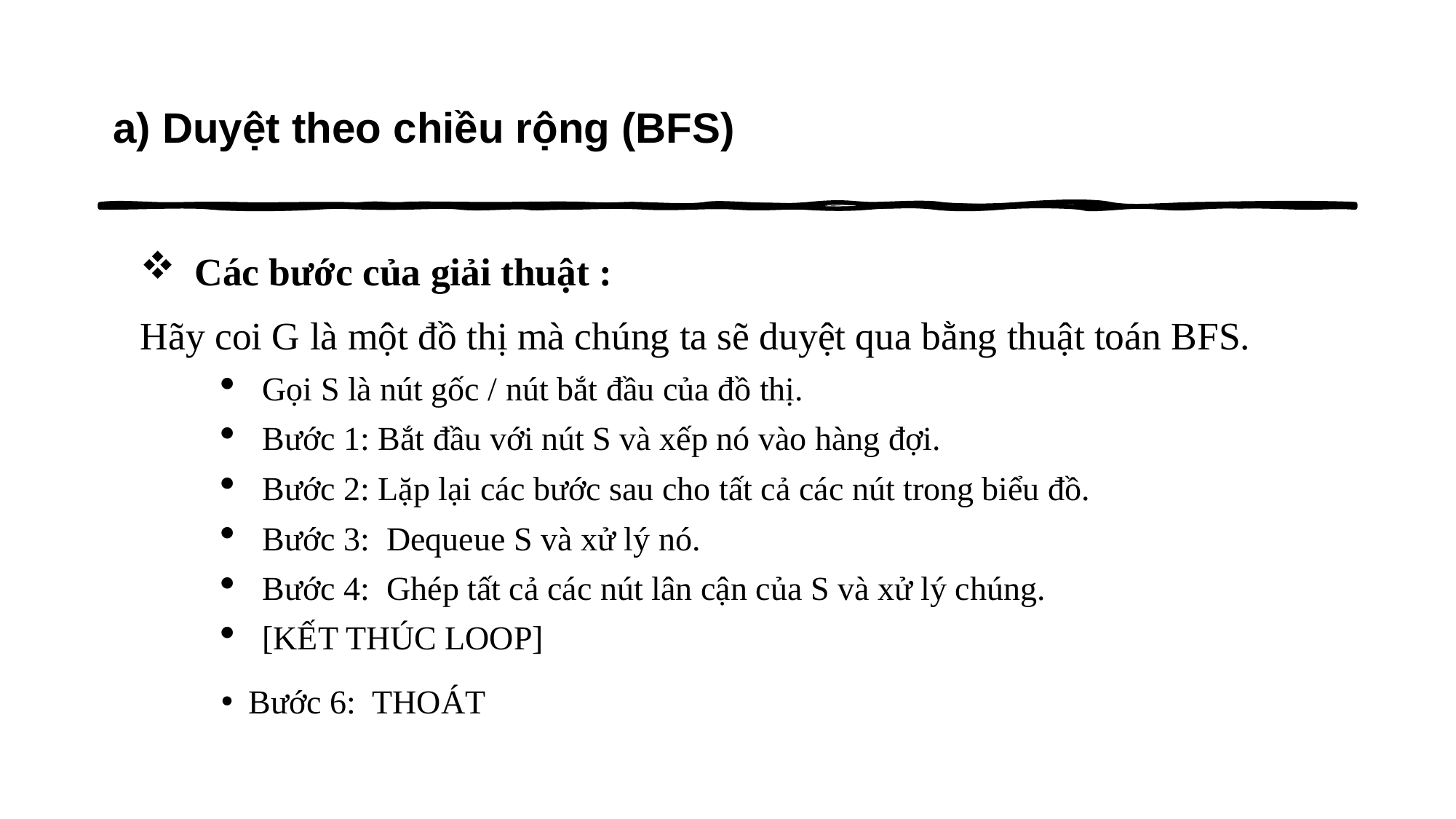

# a) Duyệt theo chiều rộng (BFS)
Các bước của giải thuật :
Hãy coi G là một đồ thị mà chúng ta sẽ duyệt qua bằng thuật toán BFS.
Gọi S là nút gốc / nút bắt đầu của đồ thị.
Bước 1: Bắt đầu với nút S và xếp nó vào hàng đợi.
Bước 2: Lặp lại các bước sau cho tất cả các nút trong biểu đồ.
Bước 3:  Dequeue S và xử lý nó.
Bước 4:  Ghép tất cả các nút lân cận của S và xử lý chúng.
[KẾT THÚC LOOP]
Bước 6:  THOÁT